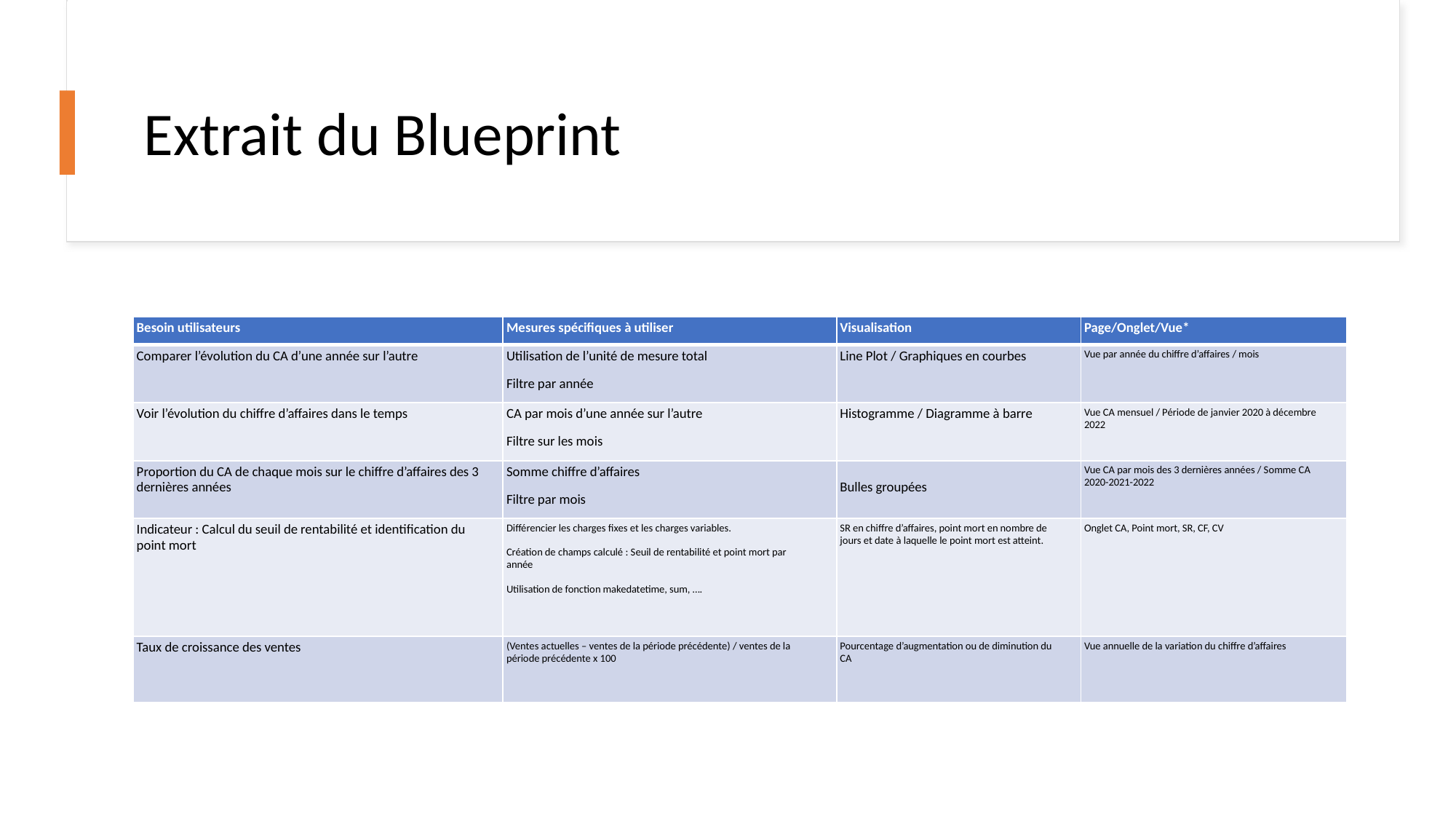

# Extrait du Blueprint

| Besoin utilisateurs | Mesures spécifiques à utiliser | Visualisation | Page/Onglet/Vue\* |
| --- | --- | --- | --- |
| Comparer l’évolution du CA d’une année sur l’autre | Utilisation de l’unité de mesure total Filtre par année | Line Plot / Graphiques en courbes | Vue par année du chiffre d’affaires / mois |
| Voir l’évolution du chiffre d’affaires dans le temps | CA par mois d’une année sur l’autre Filtre sur les mois | Histogramme / Diagramme à barre | Vue CA mensuel / Période de janvier 2020 à décembre 2022 |
| Proportion du CA de chaque mois sur le chiffre d’affaires des 3 dernières années | Somme chiffre d’affaires Filtre par mois | Bulles groupées | Vue CA par mois des 3 dernières années / Somme CA 2020-2021-2022 |
| Indicateur : Calcul du seuil de rentabilité et identification du point mort | Différencier les charges fixes et les charges variables. Création de champs calculé : Seuil de rentabilité et point mort par année Utilisation de fonction makedatetime, sum, …. | SR en chiffre d’affaires, point mort en nombre de jours et date à laquelle le point mort est atteint. | Onglet CA, Point mort, SR, CF, CV |
| Taux de croissance des ventes | (Ventes actuelles – ventes de la période précédente) / ventes de la période précédente x 100 | Pourcentage d’augmentation ou de diminution du CA | Vue annuelle de la variation du chiffre d’affaires |